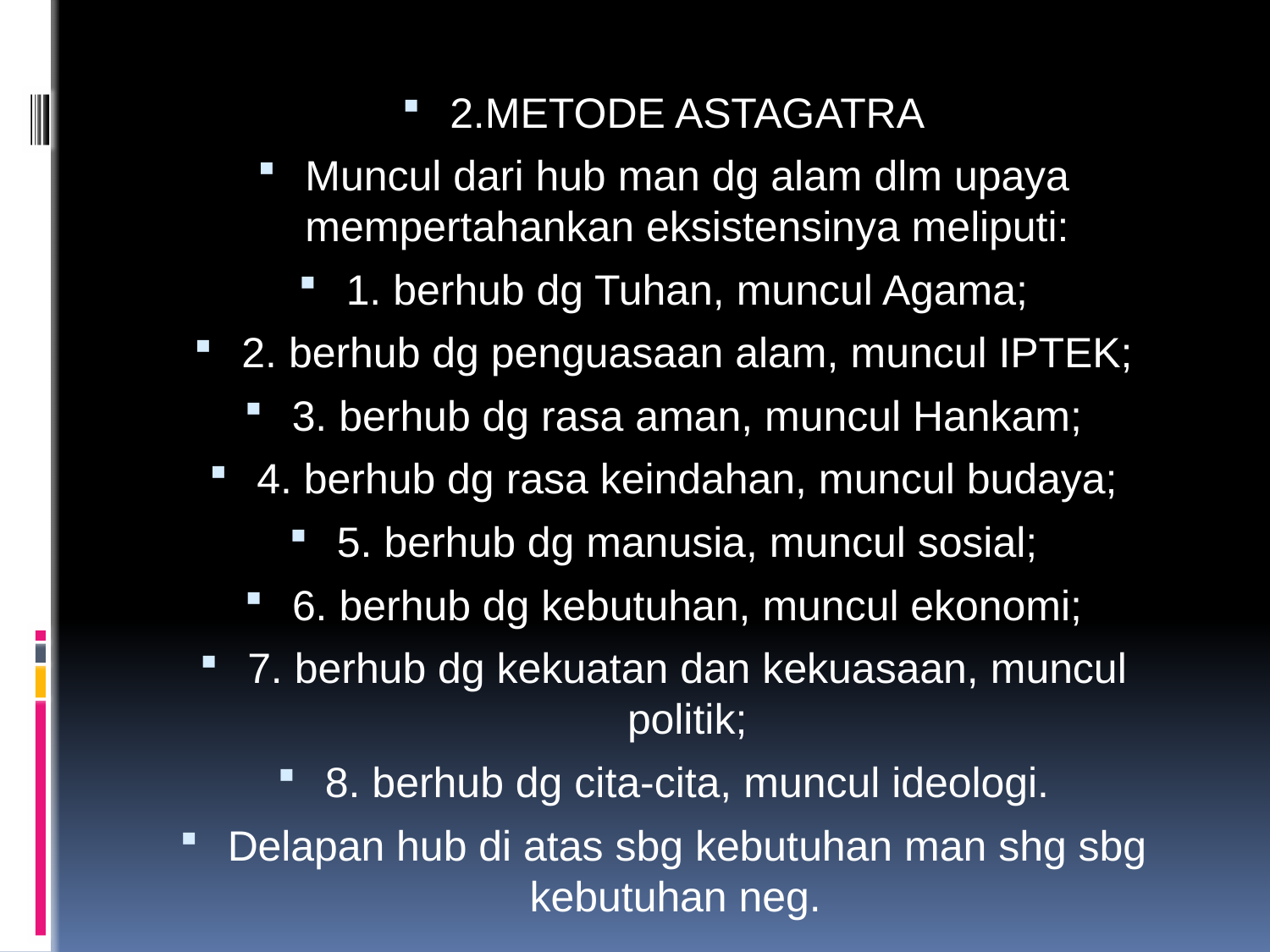

2.METODE ASTAGATRA
Muncul dari hub man dg alam dlm upaya mempertahankan eksistensinya meliputi:
1. berhub dg Tuhan, muncul Agama;
2. berhub dg penguasaan alam, muncul IPTEK;
3. berhub dg rasa aman, muncul Hankam;
4. berhub dg rasa keindahan, muncul budaya;
5. berhub dg manusia, muncul sosial;
6. berhub dg kebutuhan, muncul ekonomi;
7. berhub dg kekuatan dan kekuasaan, muncul politik;
8. berhub dg cita-cita, muncul ideologi.
Delapan hub di atas sbg kebutuhan man shg sbg kebutuhan neg.